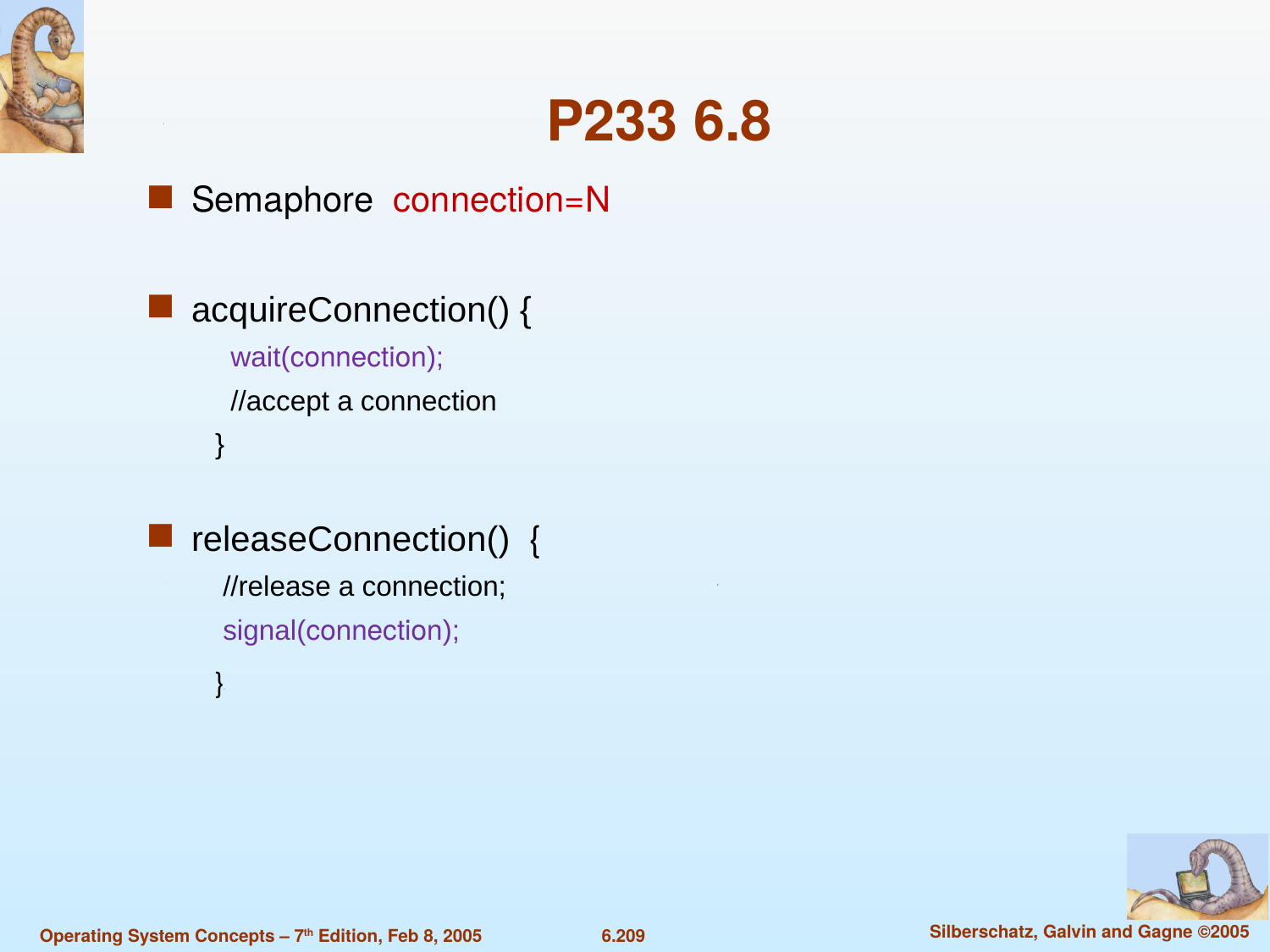

P233 6.8
Semaphore  connection=N

acquireConnection() {
  wait(connection);
  //accept a connection
}

releaseConnection()  {
 //release a connection;
 signal(connection);
}